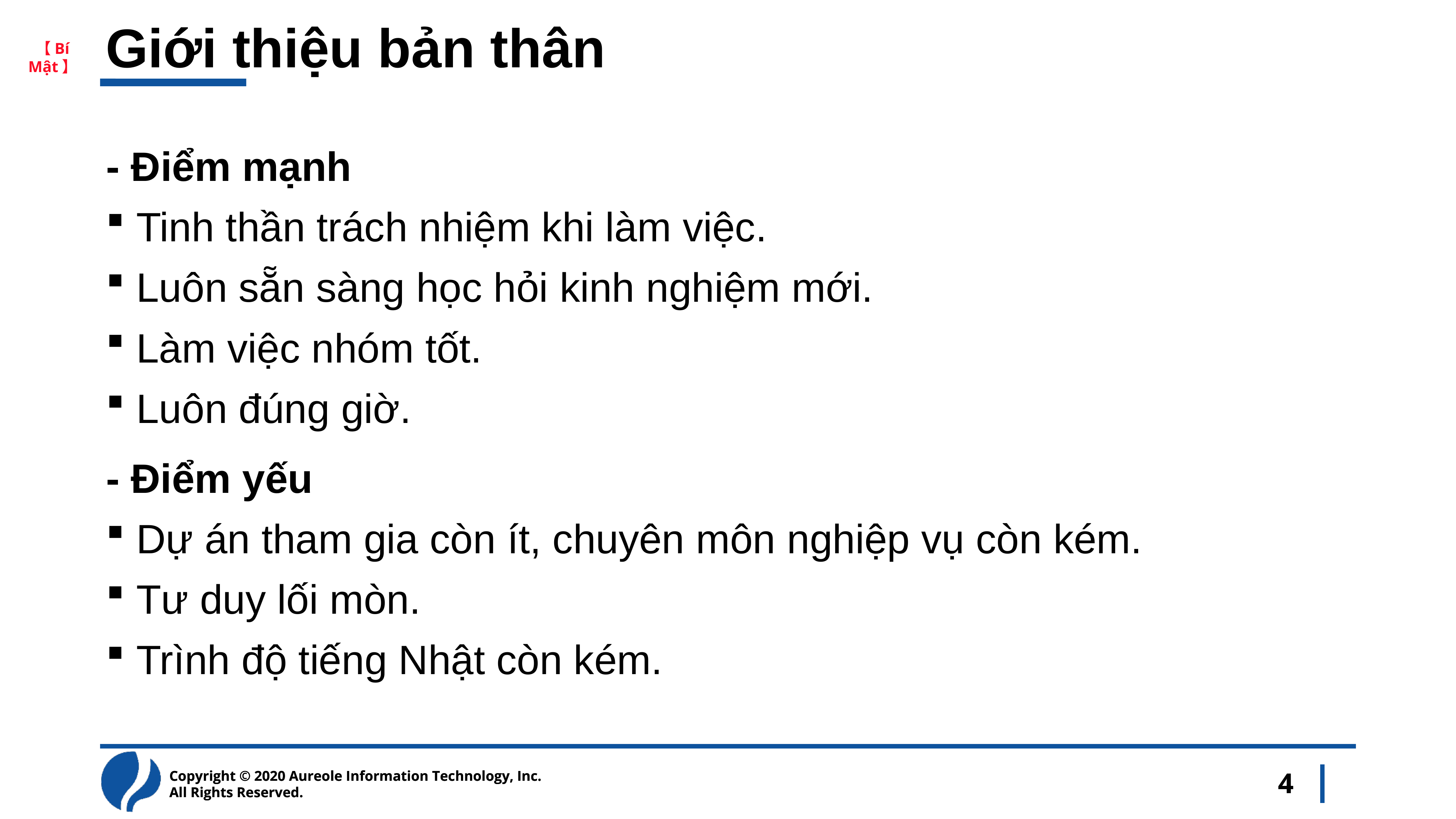

# Giới thiệu bản thân
- Điểm mạnh
 Tinh thần trách nhiệm khi làm việc.
 Luôn sẵn sàng học hỏi kinh nghiệm mới.
 Làm việc nhóm tốt.
 Luôn đúng giờ.
- Điểm yếu
 Dự án tham gia còn ít, chuyên môn nghiệp vụ còn kém.
 Tư duy lối mòn.
 Trình độ tiếng Nhật còn kém.